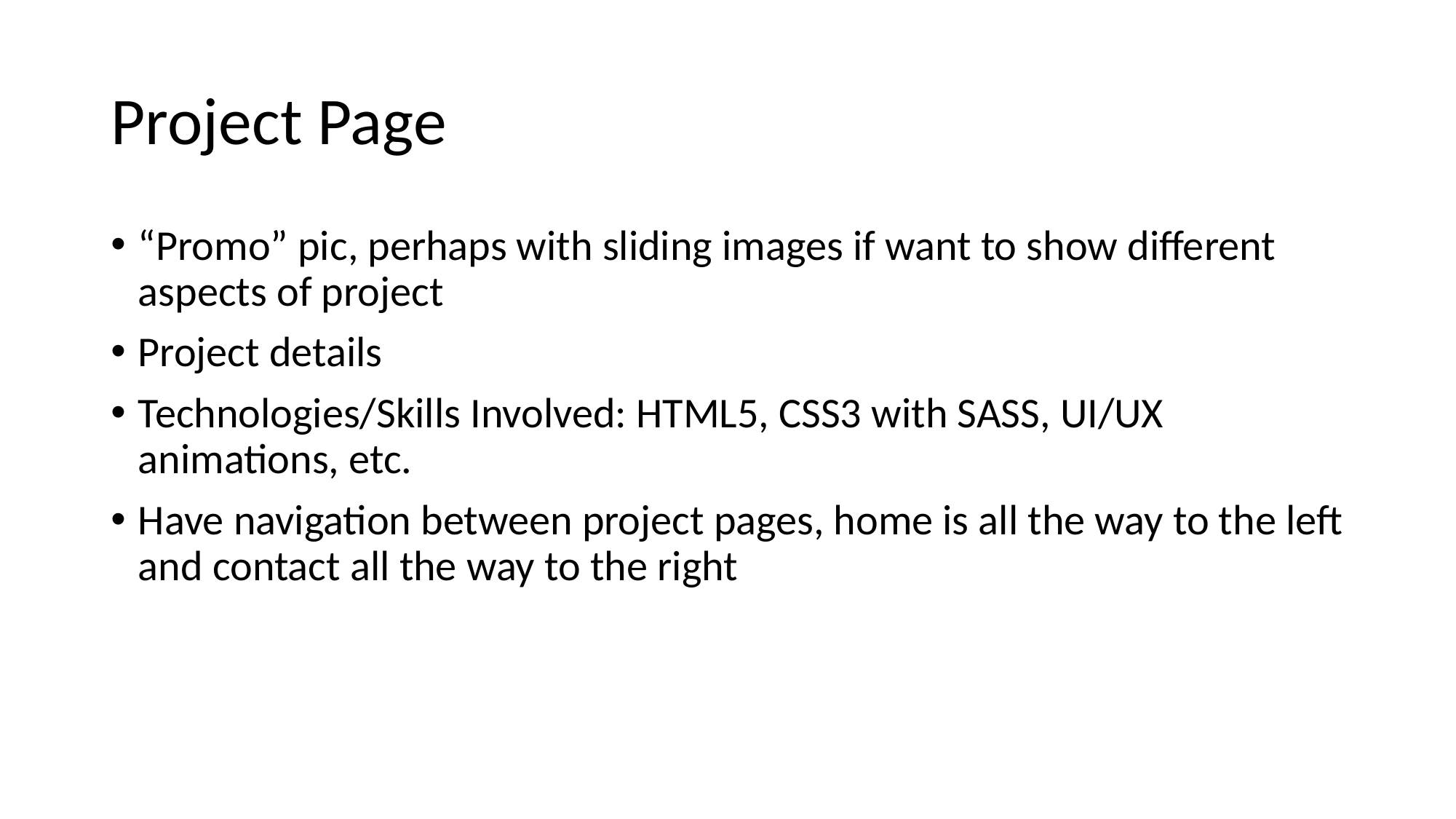

# Project Page
“Promo” pic, perhaps with sliding images if want to show different aspects of project
Project details
Technologies/Skills Involved: HTML5, CSS3 with SASS, UI/UX animations, etc.
Have navigation between project pages, home is all the way to the left and contact all the way to the right